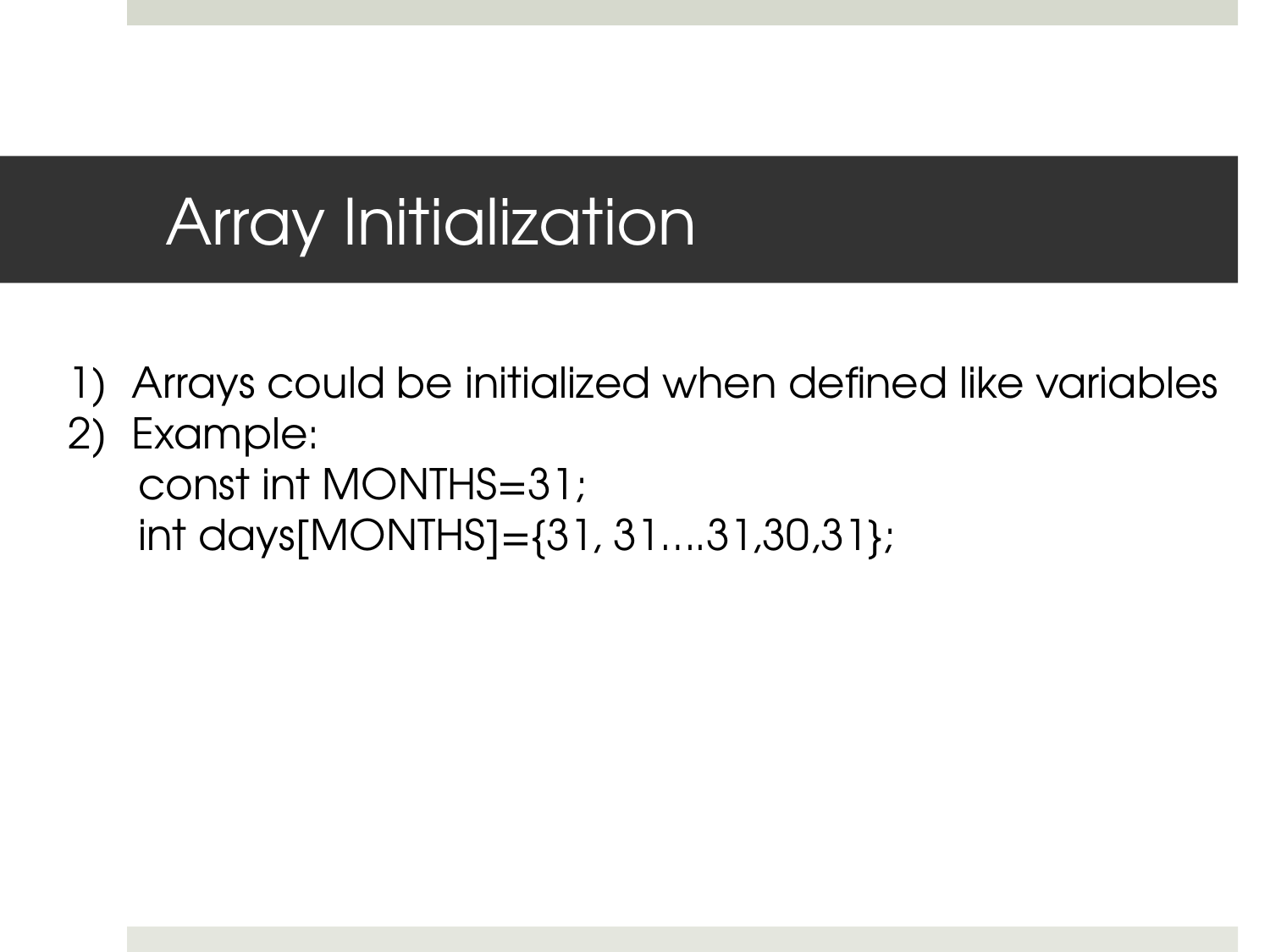

# Array Initialization
Arrays could be initialized when defined like variables
Example:
      const int MONTHS=31;
      int days[MONTHS]={31, 31….31,30,31};